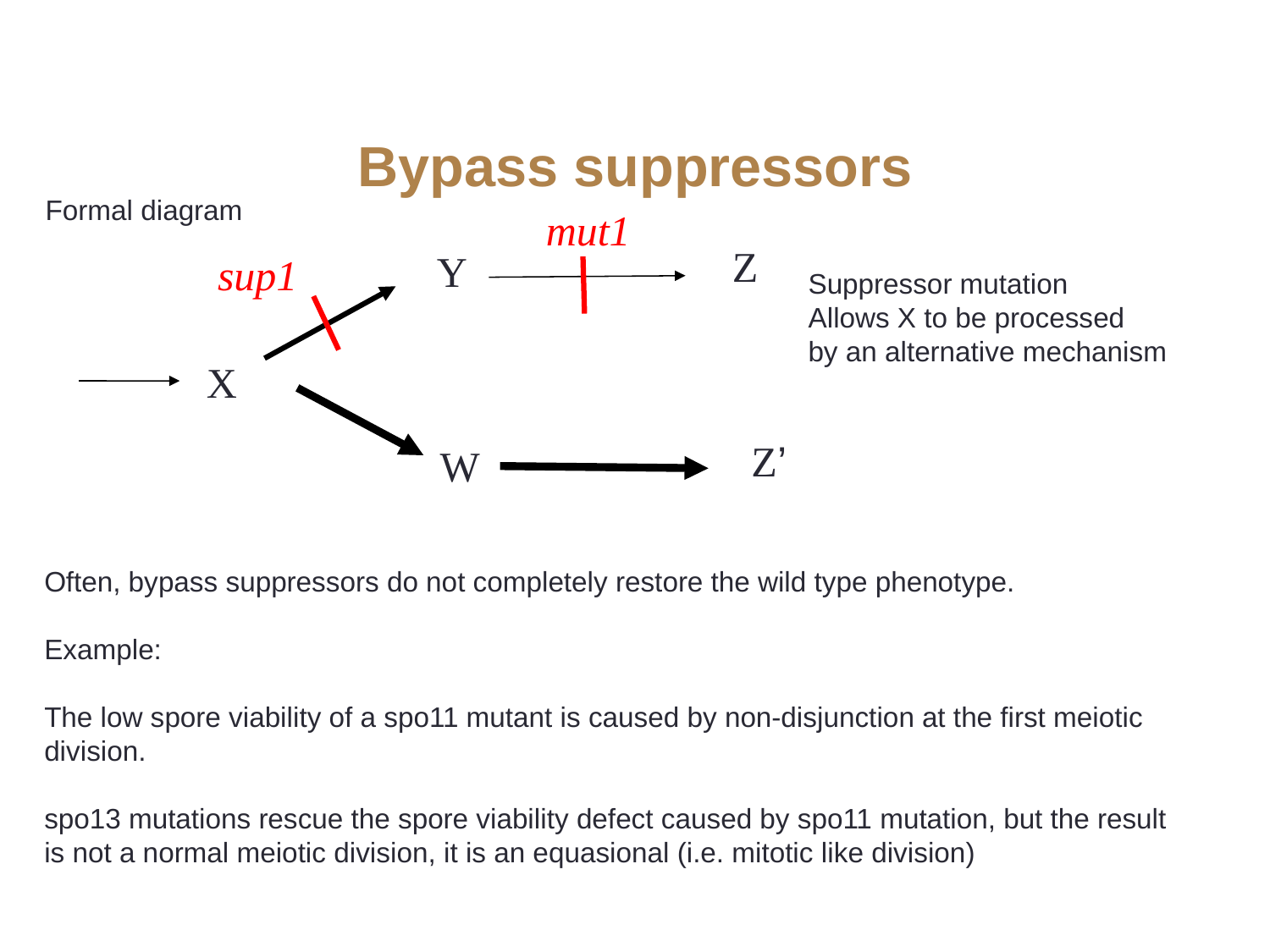

Bypass suppressors
Formal diagram
mut1
Z
Y
sup1

Suppressor mutation
Allows X to be processed
by an alternative mechanism

X

Z’
W

Often, bypass suppressors do not completely restore the wild type phenotype.

Example:

The low spore viability of a spo11 mutant is caused by non-disjunction at the first meiotic
division.

spo13 mutations rescue the spore viability defect caused by spo11 mutation, but the result
is not a normal meiotic division, it is an equasional (i.e. mitotic like division)